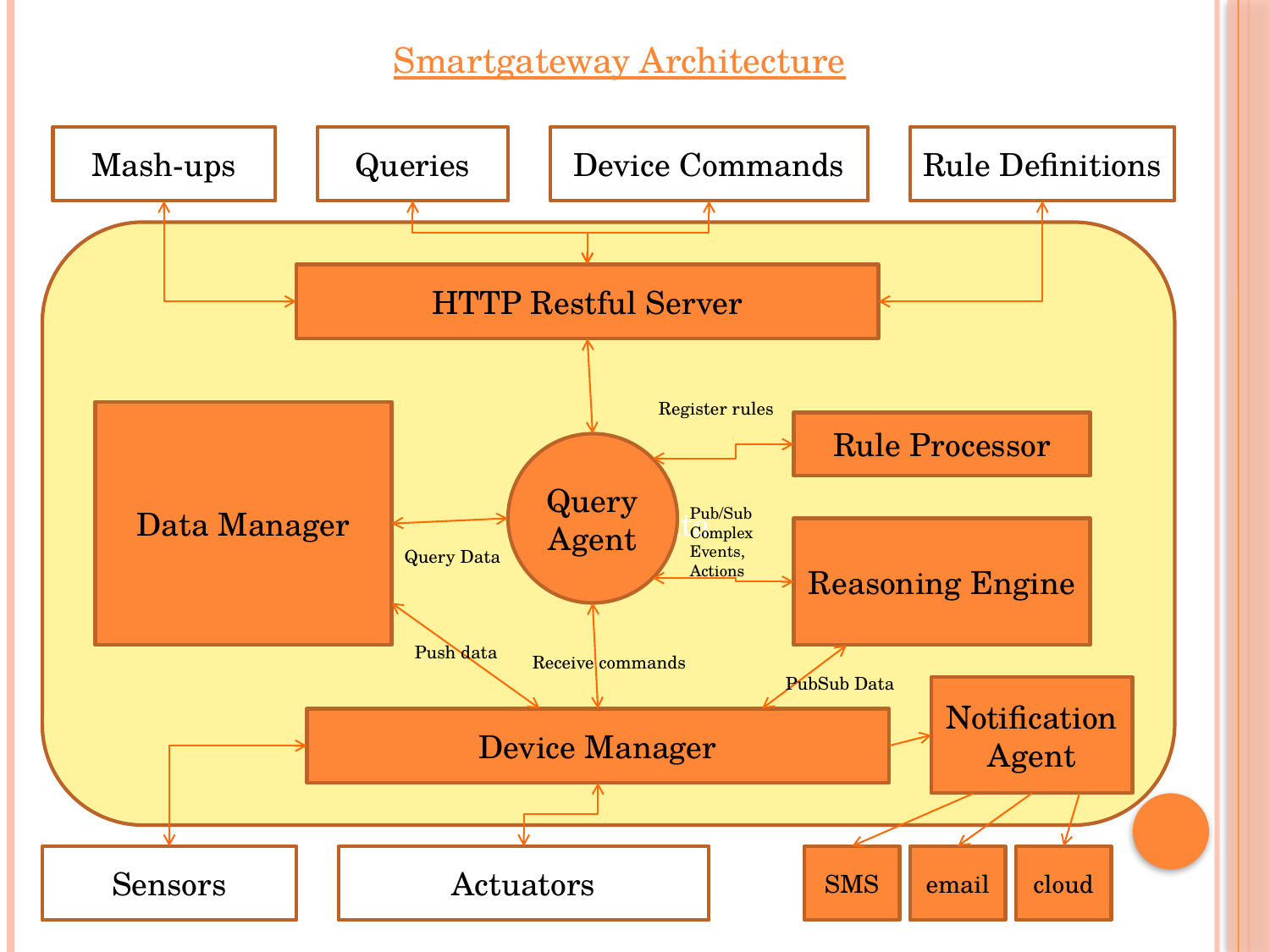

Smartgateway Architecture
Mash-ups
Queries
Device Commands
Rule Definitions
, Publish data
HTTP Restful Server
Register rules
Data Manager
Rule Processor
QueryAgent
Pub/Sub
Complex
Events, Actions
Reasoning Engine
Query Data
Push data
Receive commands
PubSub Data
NotificationAgent
Device Manager
Sensors
Actuators
SMS
email
cloud